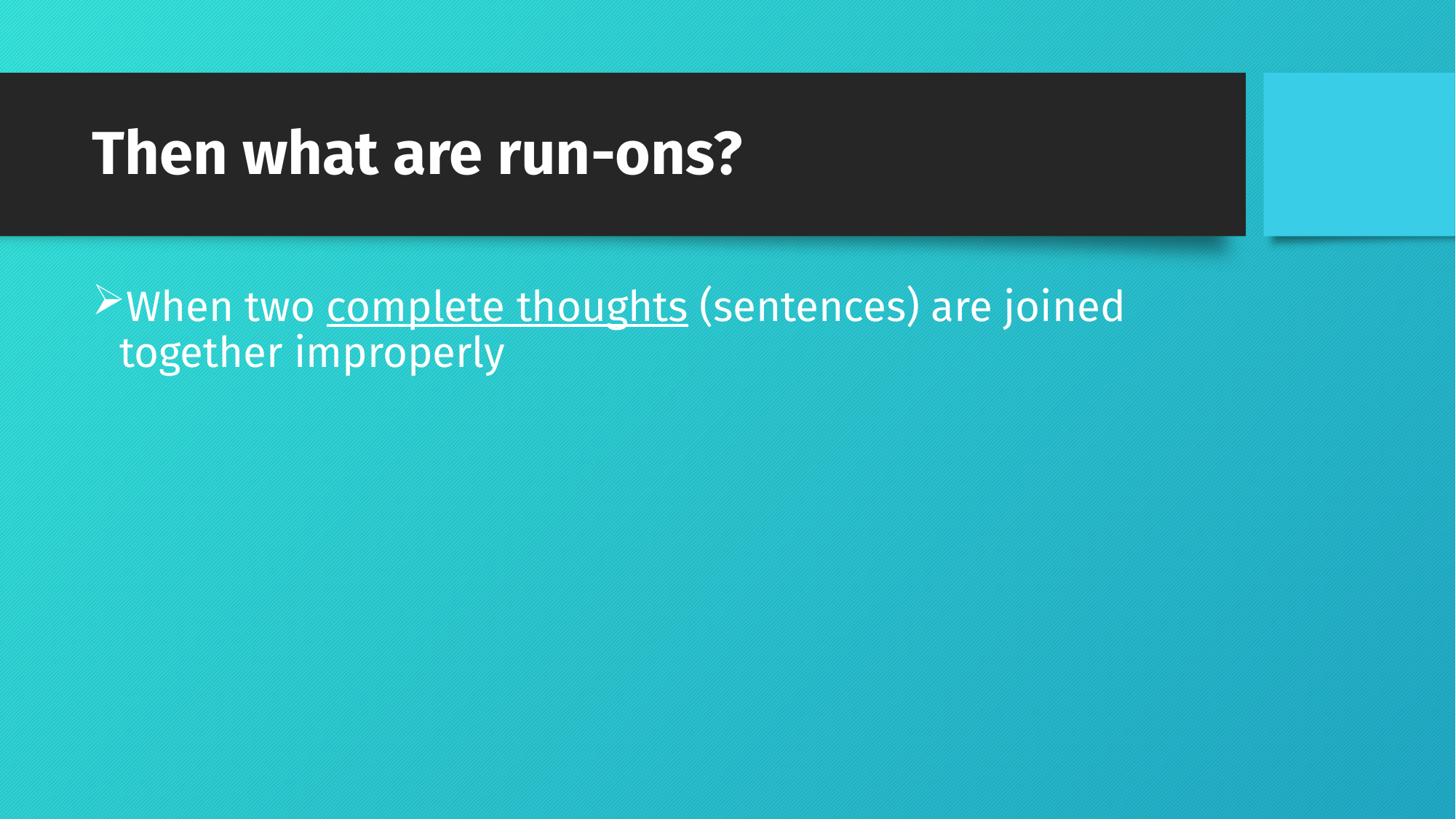

# Then what are run-ons?
When two complete thoughts (sentences) are joined together improperly